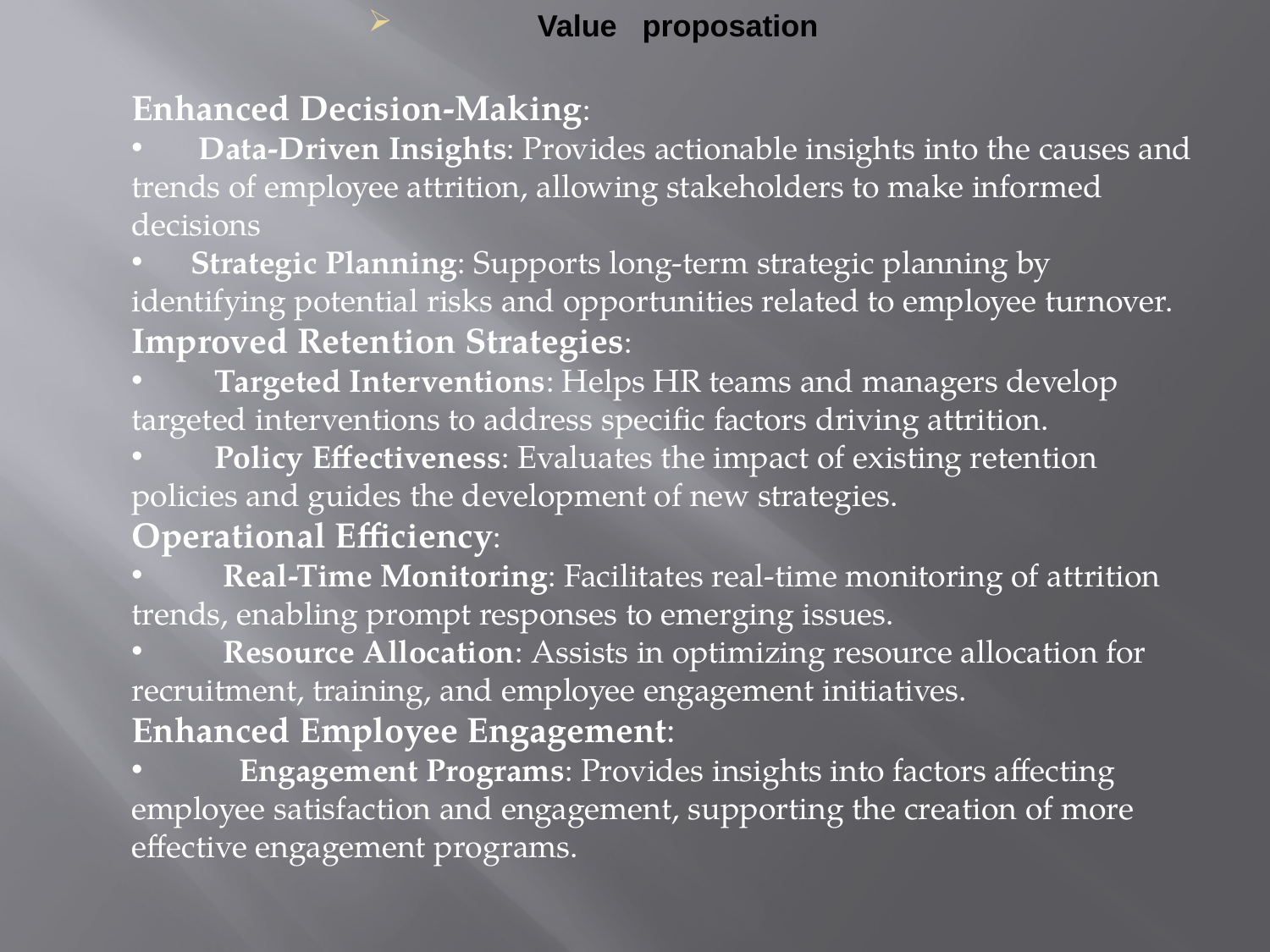

# Value   proposation
Enhanced Decision-Making:
       Data-Driven Insights: Provides actionable insights into the causes and trends of employee attrition, allowing stakeholders to make informed decisions
      Strategic Planning: Supports long-term strategic planning by identifying potential risks and opportunities related to employee turnover.
Improved Retention Strategies:
         Targeted Interventions: Helps HR teams and managers develop targeted interventions to address specific factors driving attrition.
         Policy Effectiveness: Evaluates the impact of existing retention policies and guides the development of new strategies.
Operational Efficiency:
          Real-Time Monitoring: Facilitates real-time monitoring of attrition trends, enabling prompt responses to emerging issues.
          Resource Allocation: Assists in optimizing resource allocation for recruitment, training, and employee engagement initiatives.
Enhanced Employee Engagement:
            Engagement Programs: Provides insights into factors affecting employee satisfaction and engagement, supporting the creation of more effective engagement programs.